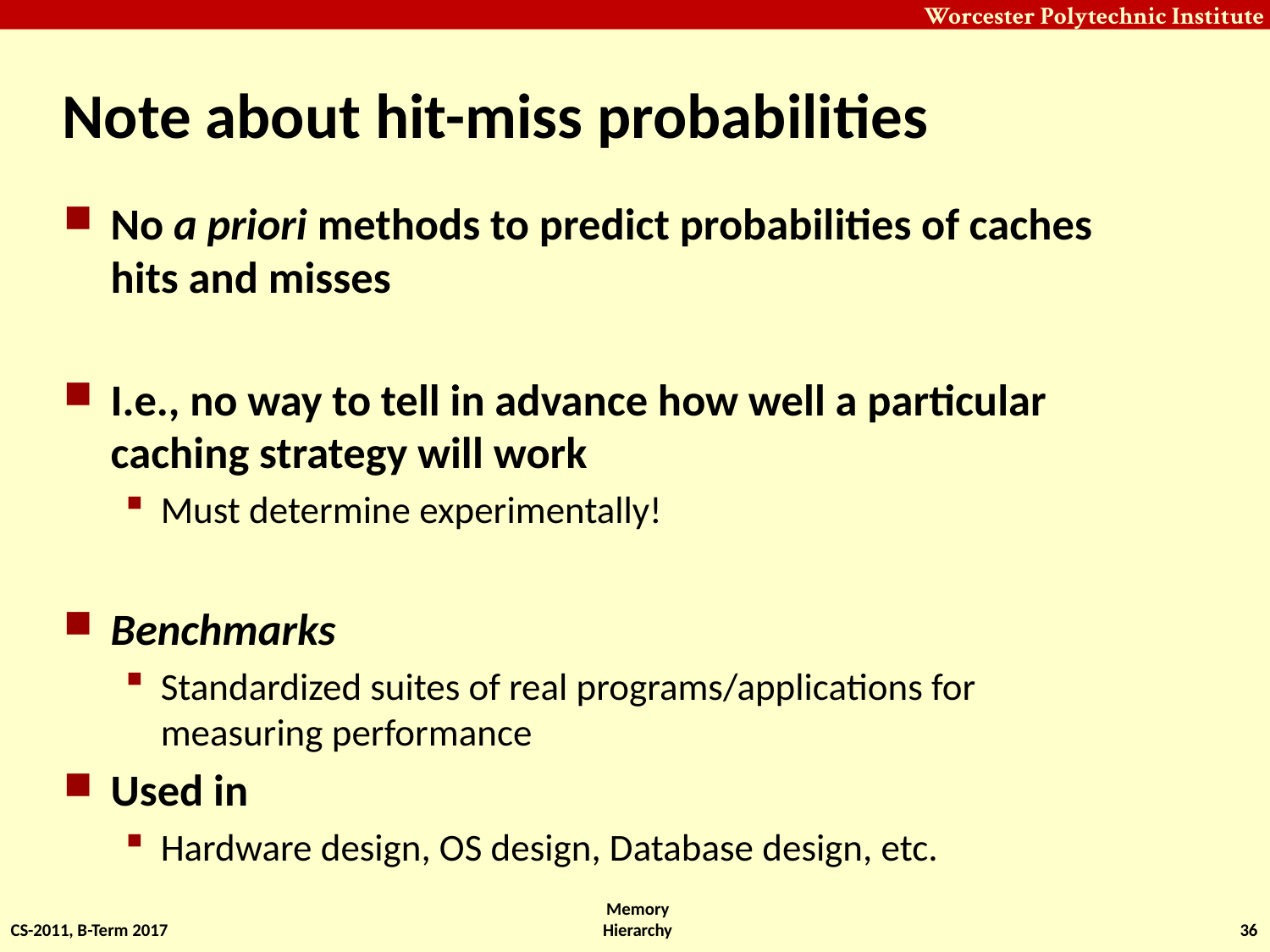

# Note about hit-miss probabilities
No a priori methods to predict probabilities of caches hits and misses

I.e., no way to tell in advance how well a particular caching strategy will work
Must determine experimentally!

Benchmarks
Standardized suites of real programs/applications for measuring performance
Used in
Hardware design, OS design, Database design, etc.
CS-2011, B-Term 2017
Memory Hierarchy
36